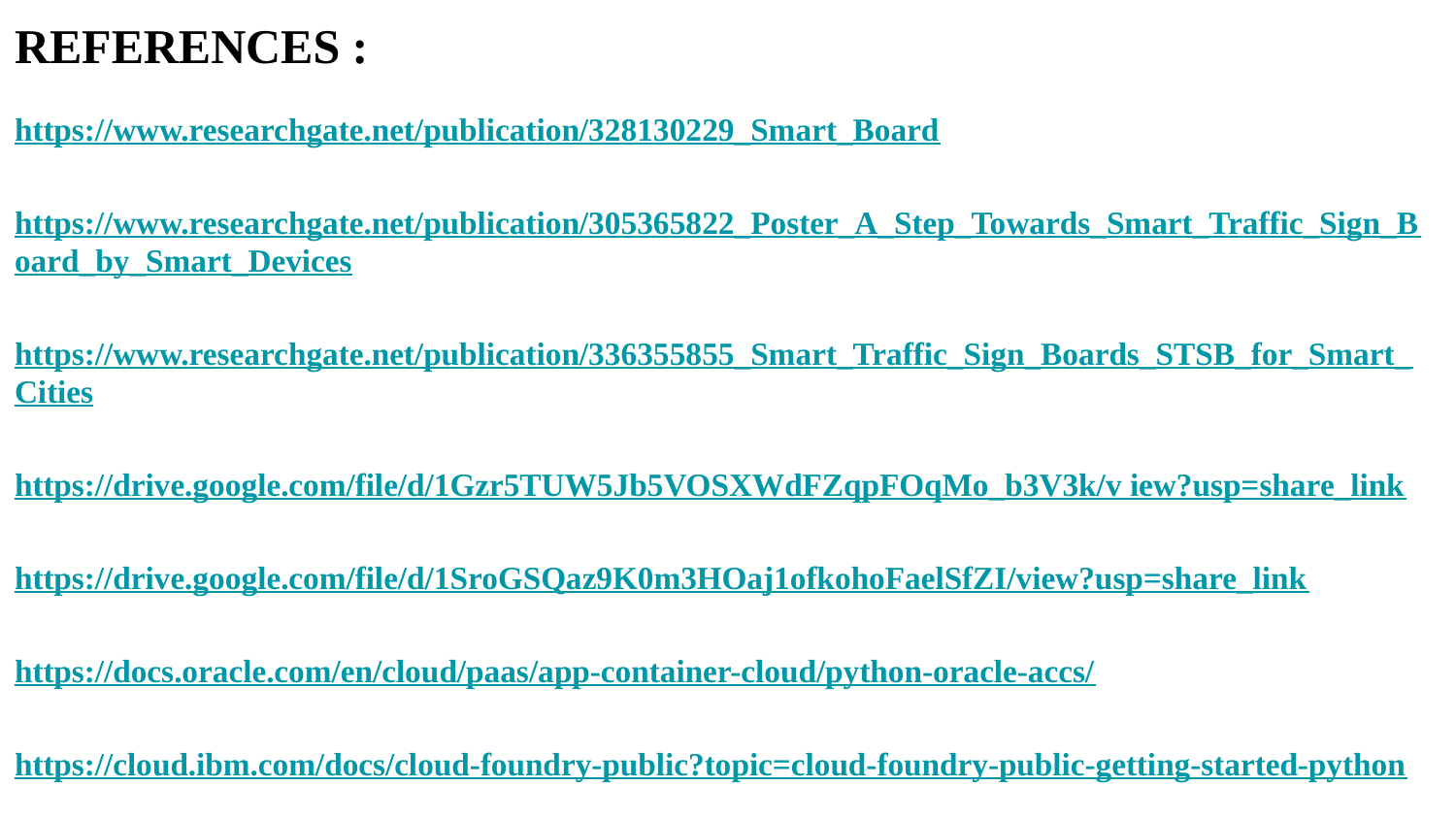

REFERENCES :
https://www.researchgate.net/publication/328130229_Smart_Board
https://www.researchgate.net/publication/305365822_Poster_A_Step_Towards_Smart_Traffic_Sign_Board_by_Smart_Devices
https://www.researchgate.net/publication/336355855_Smart_Traffic_Sign_Boards_STSB_for_Smart_Cities
https://drive.google.com/file/d/1Gzr5TUW5Jb5VOSXWdFZqpFOqMo_b3V3k/v iew?usp=share_link
https://drive.google.com/file/d/1SroGSQaz9K0m3HOaj1ofkohoFaelSfZI/view?usp=share_link
https://docs.oracle.com/en/cloud/paas/app-container-cloud/python-oracle-accs/
https://cloud.ibm.com/docs/cloud-foundry-public?topic=cloud-foundry-public-getting-started-python